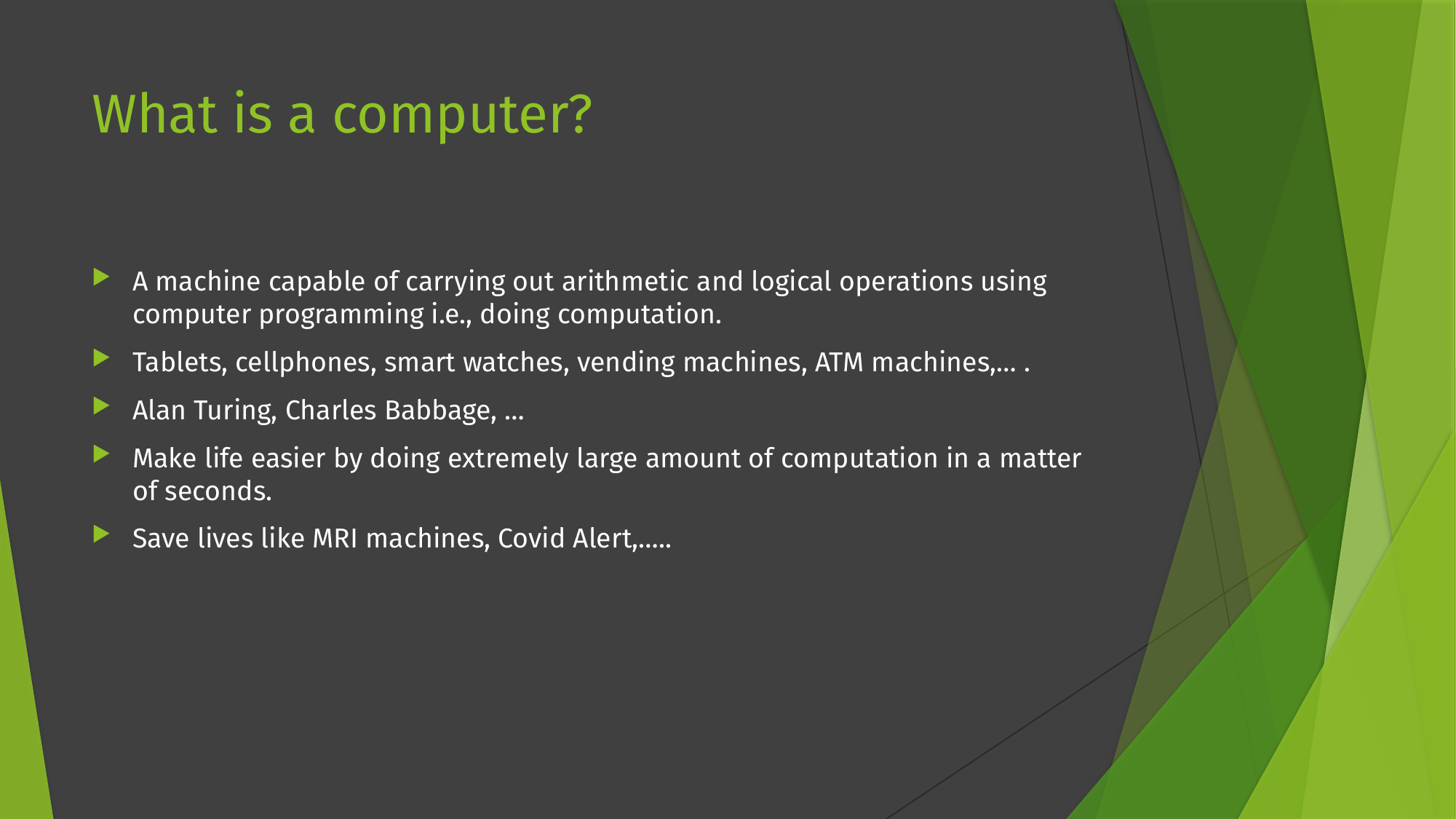

# What is a computer?
A machine capable of carrying out arithmetic and logical operations using computer programming i.e., doing computation.
Tablets, cellphones, smart watches, vending machines, ATM machines,… .
Alan Turing, Charles Babbage, …
Make life easier by doing extremely large amount of computation in a matter of seconds.
Save lives like MRI machines, Covid Alert,…..